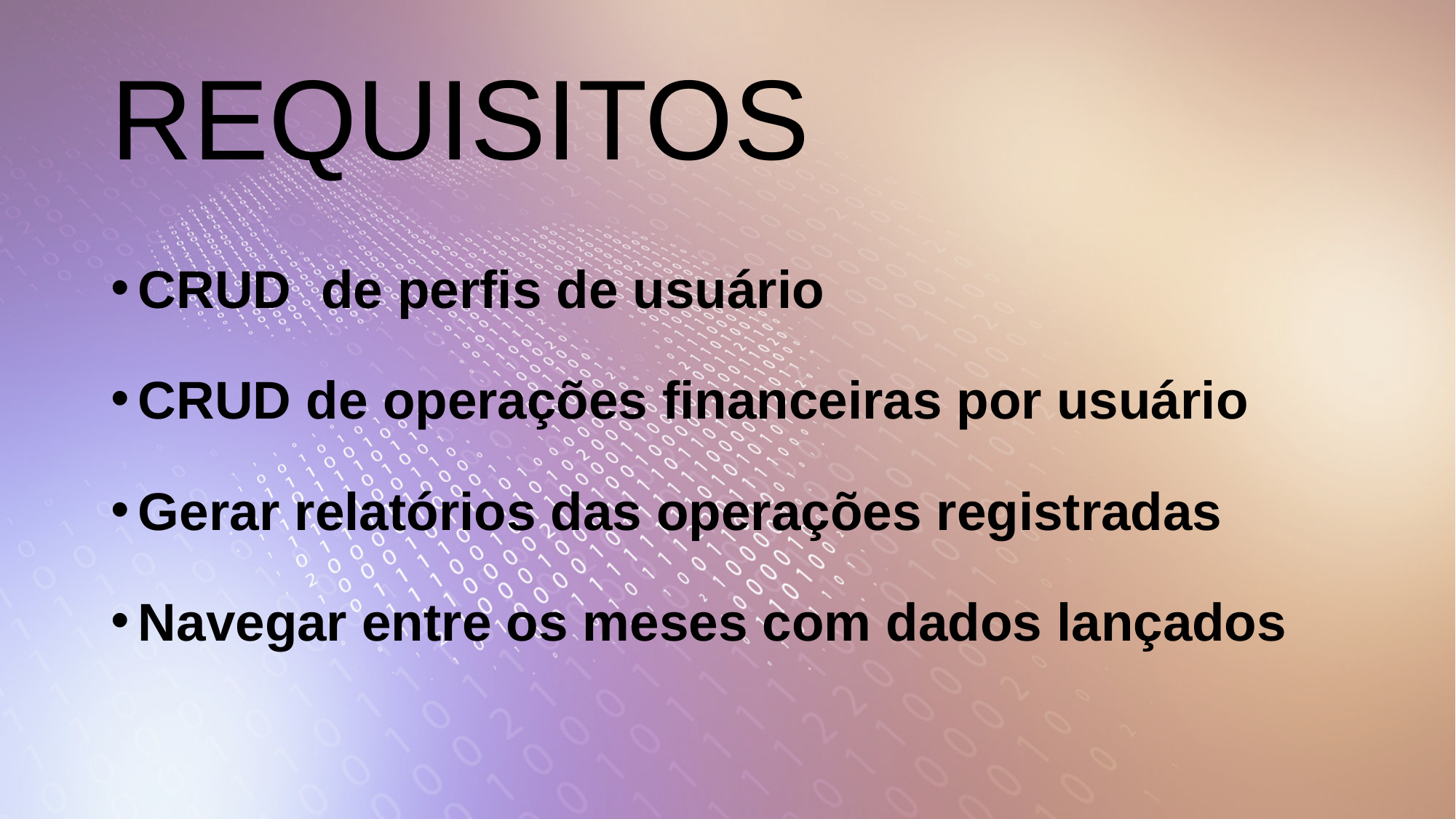

# REQUISITOS
CRUD  de perfis de usuário
CRUD de operações financeiras por usuário
Gerar relatórios das operações registradas
Navegar entre os meses com dados lançados